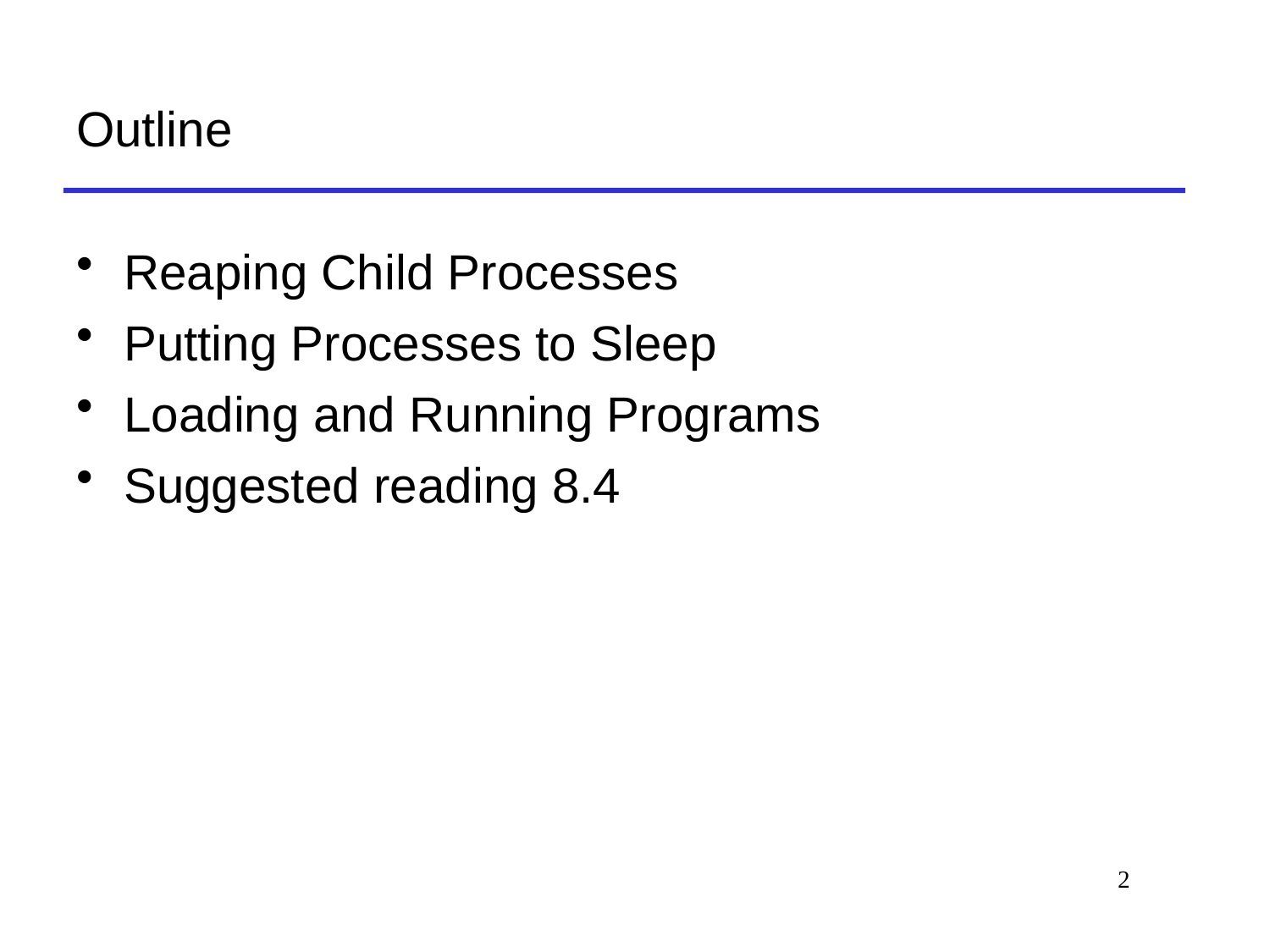

# Outline
Reaping Child Processes
Putting Processes to Sleep
Loading and Running Programs
Suggested reading 8.4
2